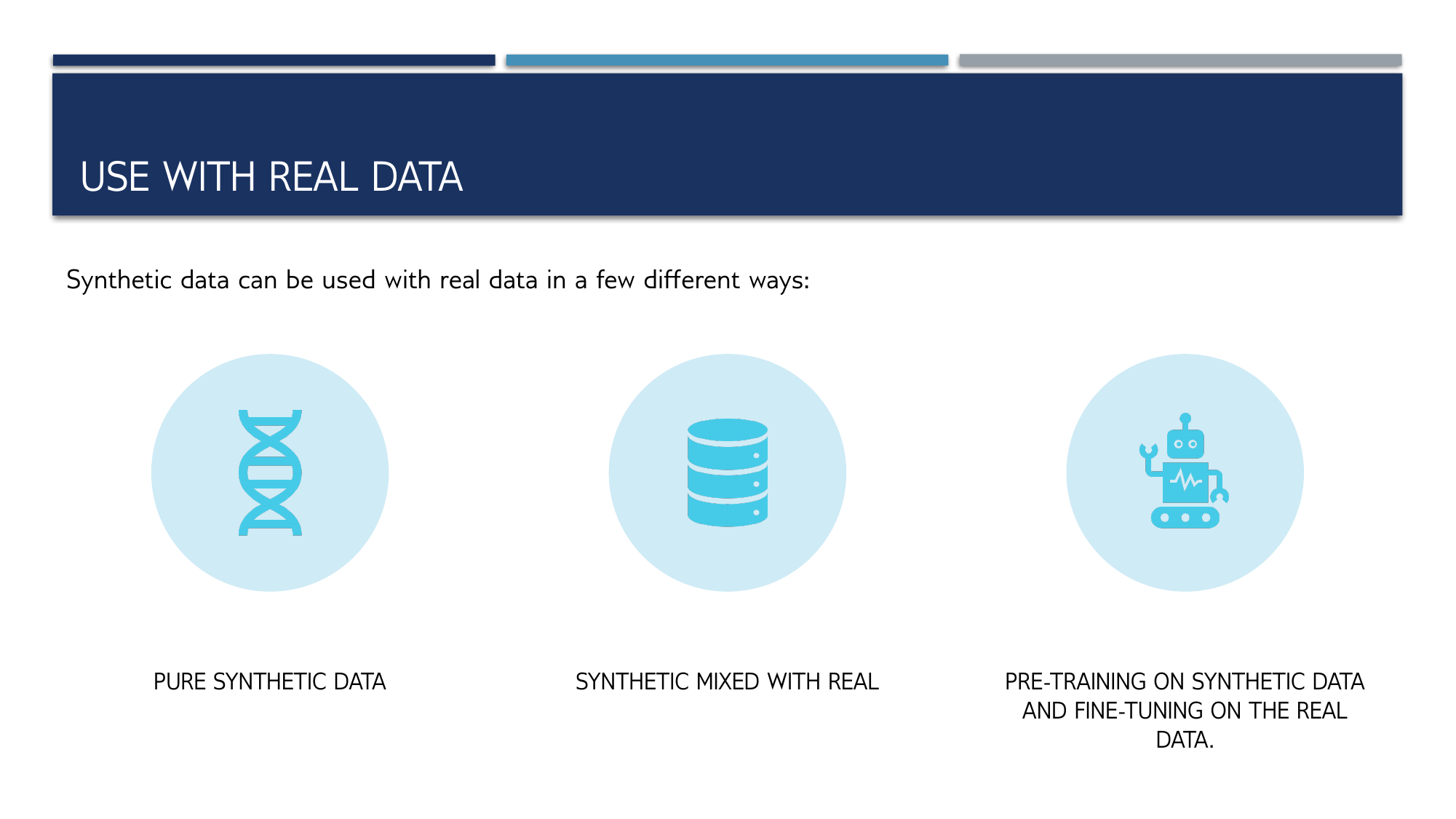

# Use with real data
Synthetic data can be used with real data in a few different ways:

Pure synthetic data
Synthetic mixed with real
Pre-training on synthetic data and fine-tuning on the real data.